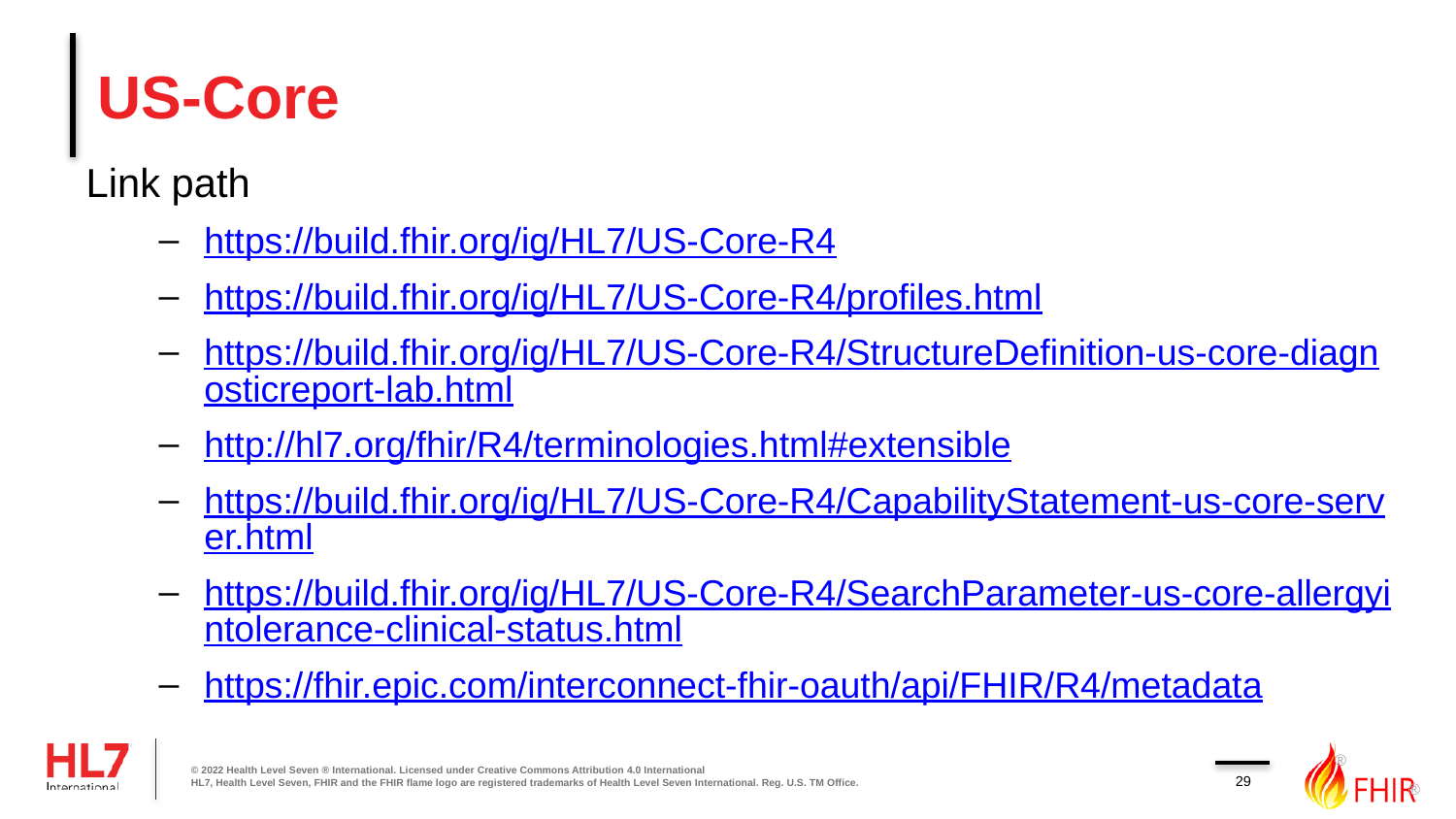

# US-Core
Link path
https://build.fhir.org/ig/HL7/US-Core-R4
https://build.fhir.org/ig/HL7/US-Core-R4/profiles.html
https://build.fhir.org/ig/HL7/US-Core-R4/StructureDefinition-us-core-diagnosticreport-lab.html
http://hl7.org/fhir/R4/terminologies.html#extensible
https://build.fhir.org/ig/HL7/US-Core-R4/CapabilityStatement-us-core-server.html
https://build.fhir.org/ig/HL7/US-Core-R4/SearchParameter-us-core-allergyintolerance-clinical-status.html
https://fhir.epic.com/interconnect-fhir-oauth/api/FHIR/R4/metadata
© 2022 Health Level Seven ® International. Licensed under Creative Commons Attribution 4.0 International
HL7, Health Level Seven, FHIR and the FHIR flame logo are registered trademarks of Health Level Seven International. Reg. U.S. TM Office.
29